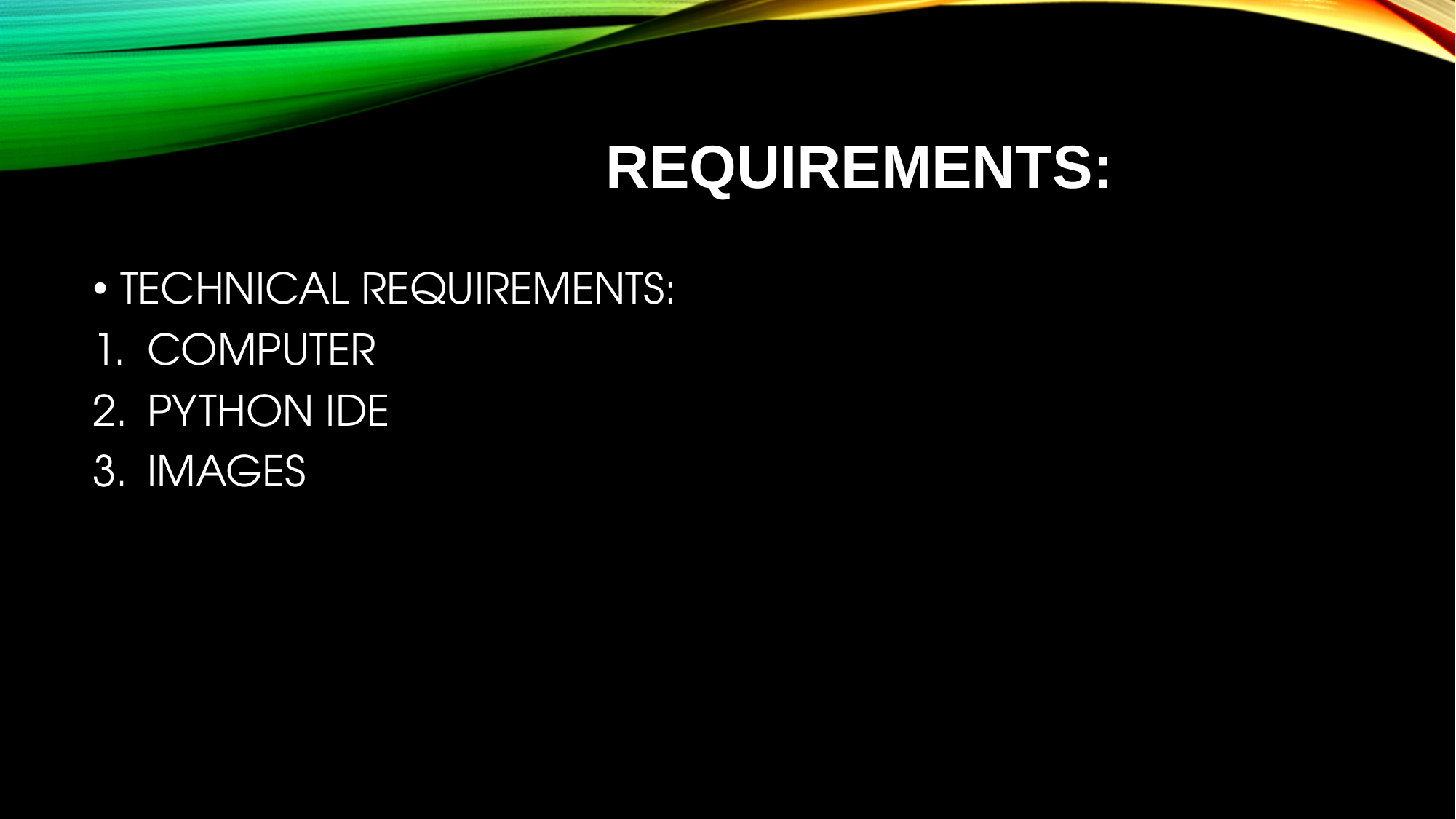

# REQUIREMENTS:
TECHNICAL REQUIREMENTS:
COMPUTER
PYTHON IDE
IMAGES